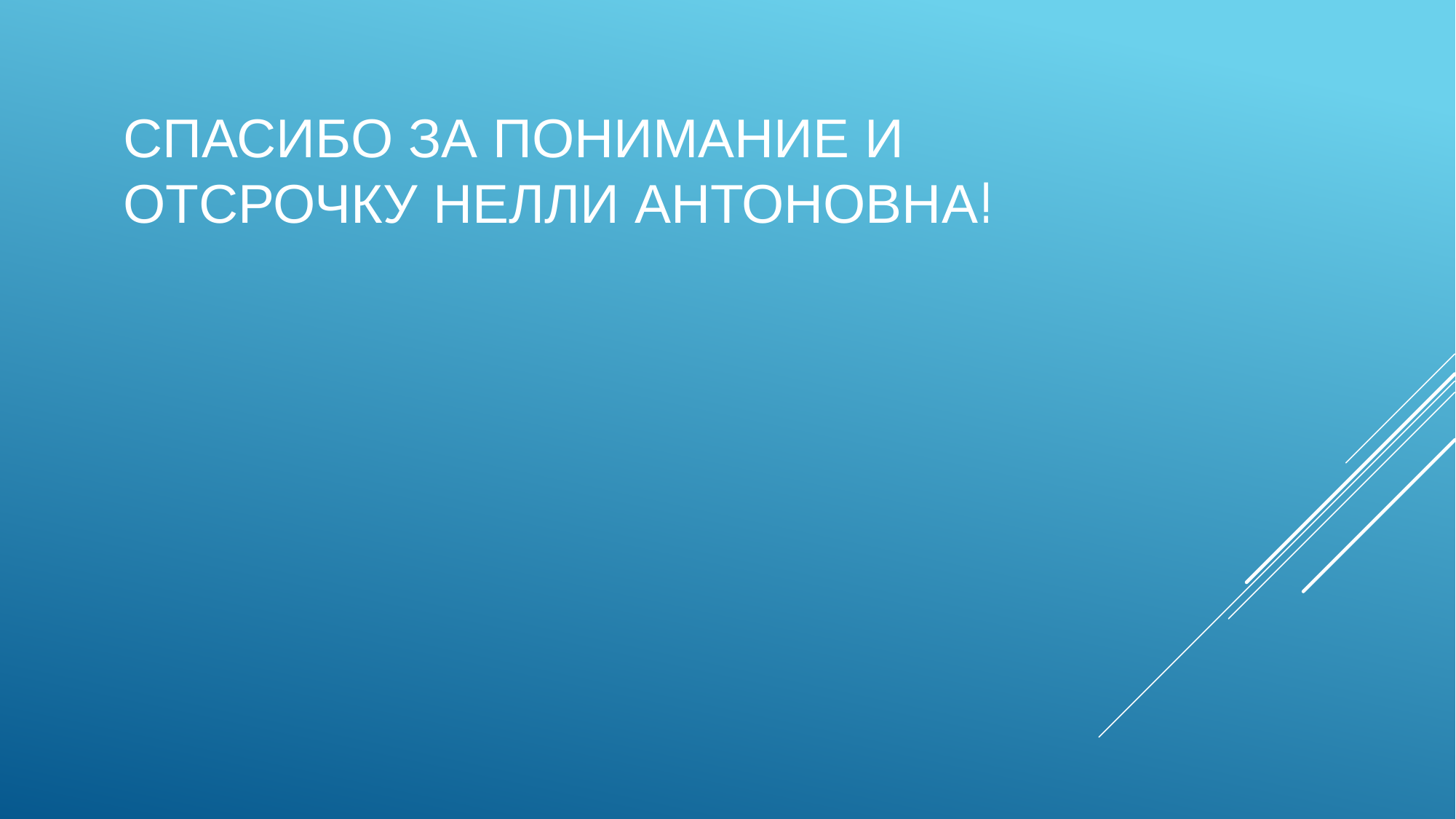

# Спасибо за понимание и отсрочку Нелли Антоновна!